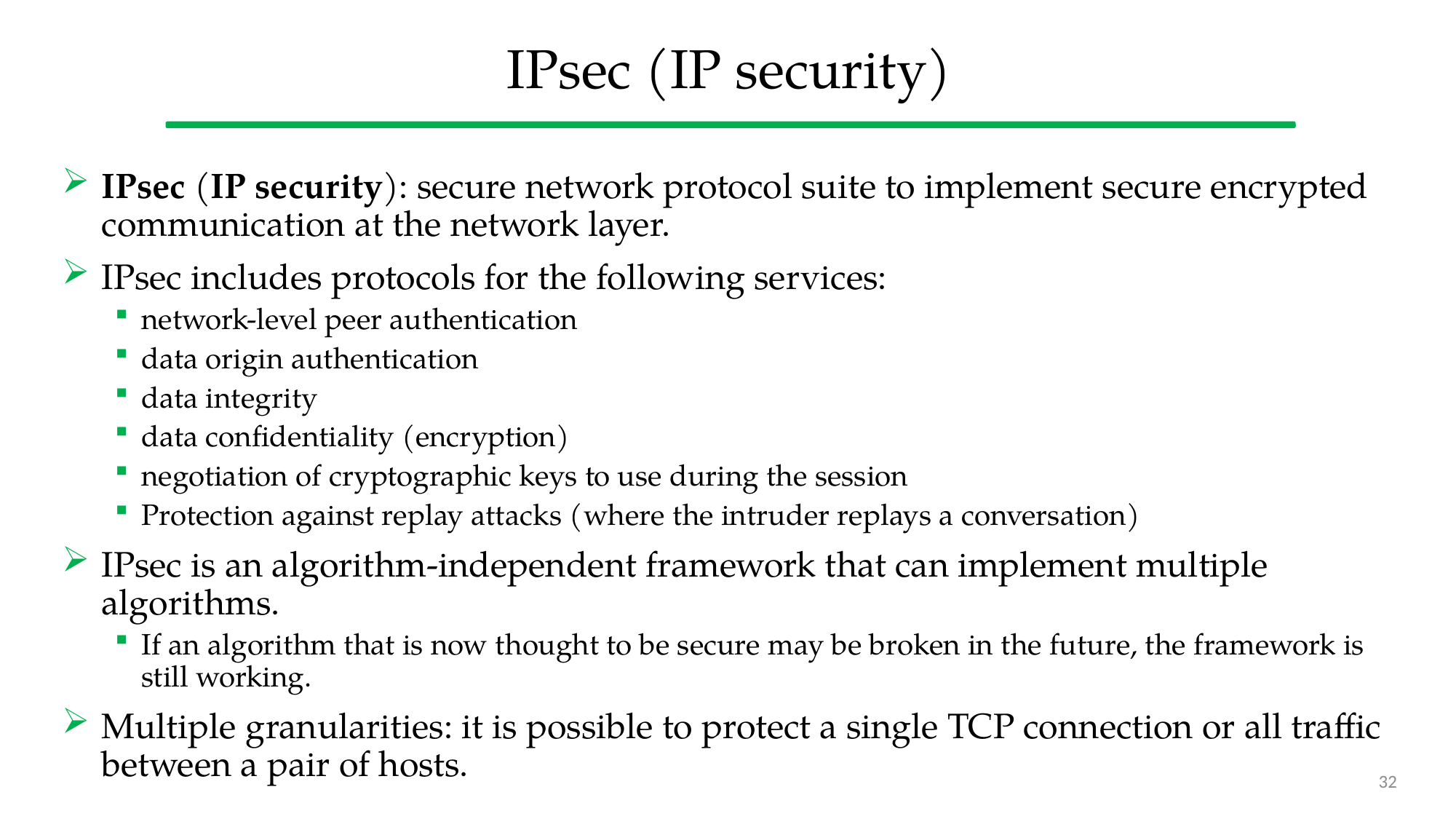

# IPsec (IP security)
IPsec (IP security): secure network protocol suite to implement secure encrypted communication at the network layer.
IPsec includes protocols for the following services:
network-level peer authentication
data origin authentication
data integrity
data confidentiality (encryption)
negotiation of cryptographic keys to use during the session
Protection against replay attacks (where the intruder replays a conversation)
IPsec is an algorithm-independent framework that can implement multiple algorithms.
If an algorithm that is now thought to be secure may be broken in the future, the framework is still working.
Multiple granularities: it is possible to protect a single TCP connection or all traffic between a pair of hosts.

32